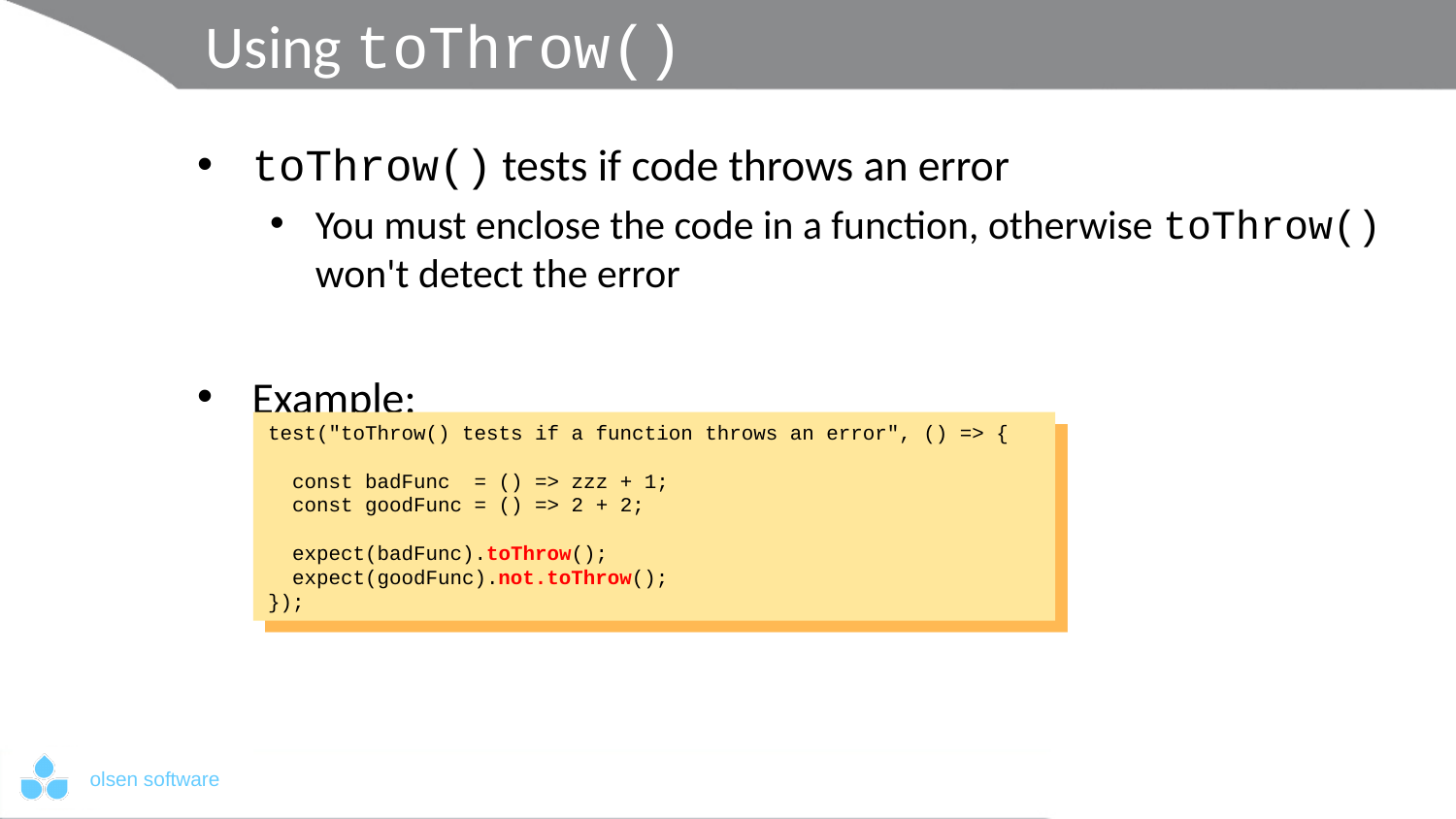

# Using toThrow()
toThrow() tests if code throws an error
You must enclose the code in a function, otherwise toThrow() won't detect the error

Example:
test("toThrow() tests if a function throws an error", () => {

  const badFunc  = () => zzz + 1;
  const goodFunc = () => 2 + 2;

  expect(badFunc).toThrow();
  expect(goodFunc).not.toThrow();
});